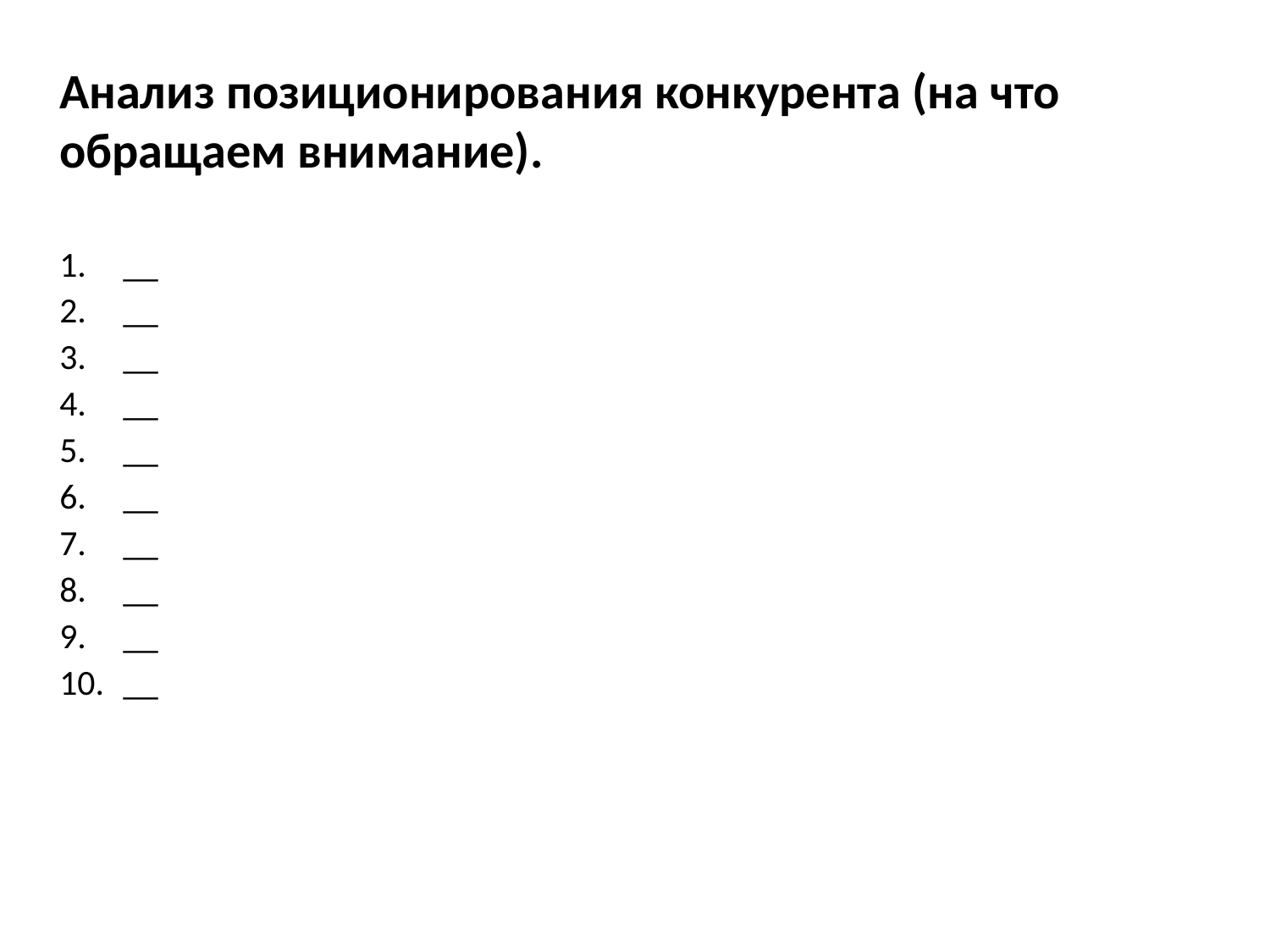

Анализ позиционирования конкурента (на что обращаем внимание).
__
__
__
__
__
__
__
__
__
__